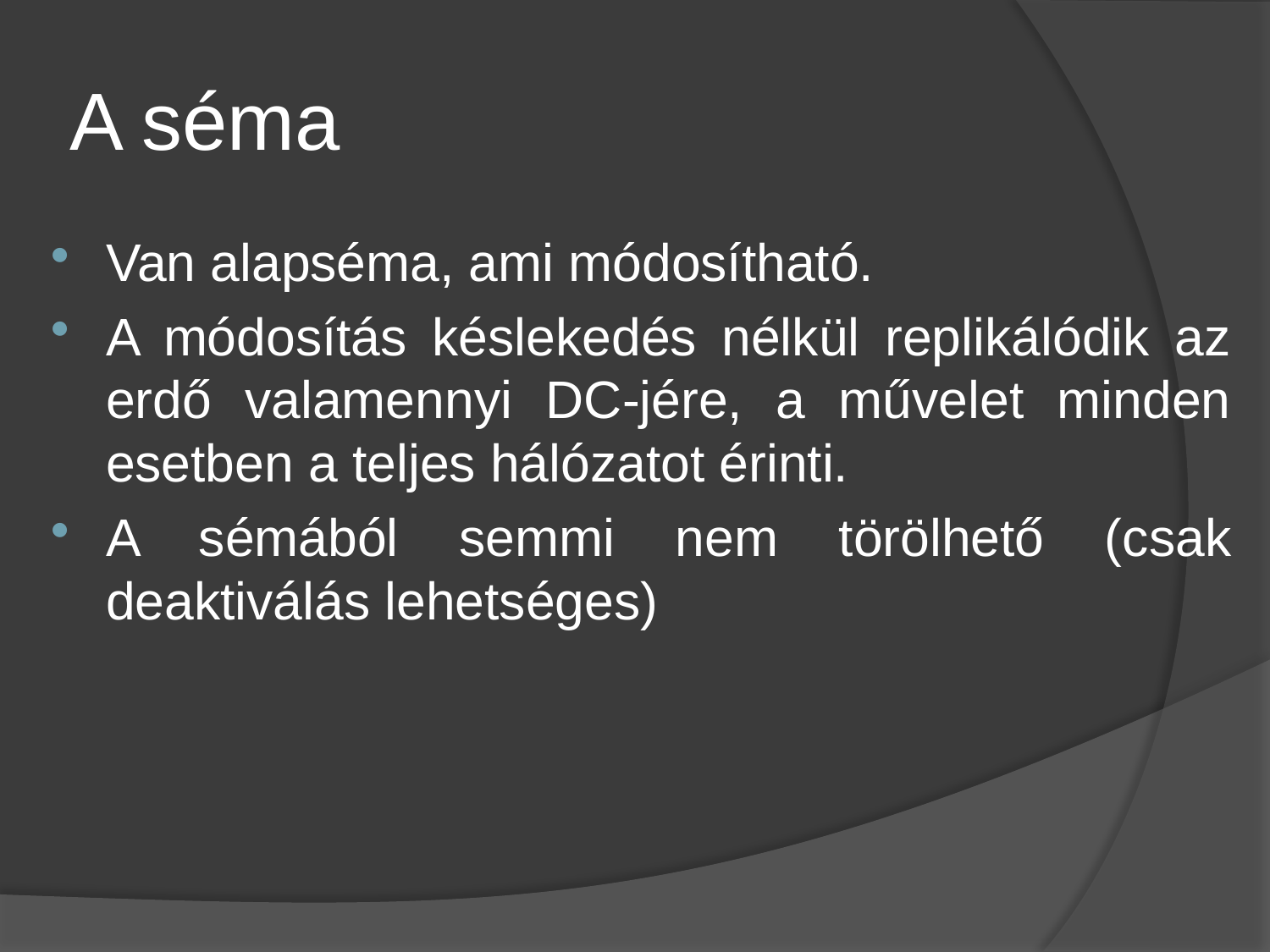

# A séma
Van alapséma, ami módosítható.
A módosítás késlekedés nélkül replikálódik az erdő valamennyi DC-jére, a művelet minden esetben a teljes hálózatot érinti.
A sémából semmi nem törölhető (csak deaktiválás lehetséges)